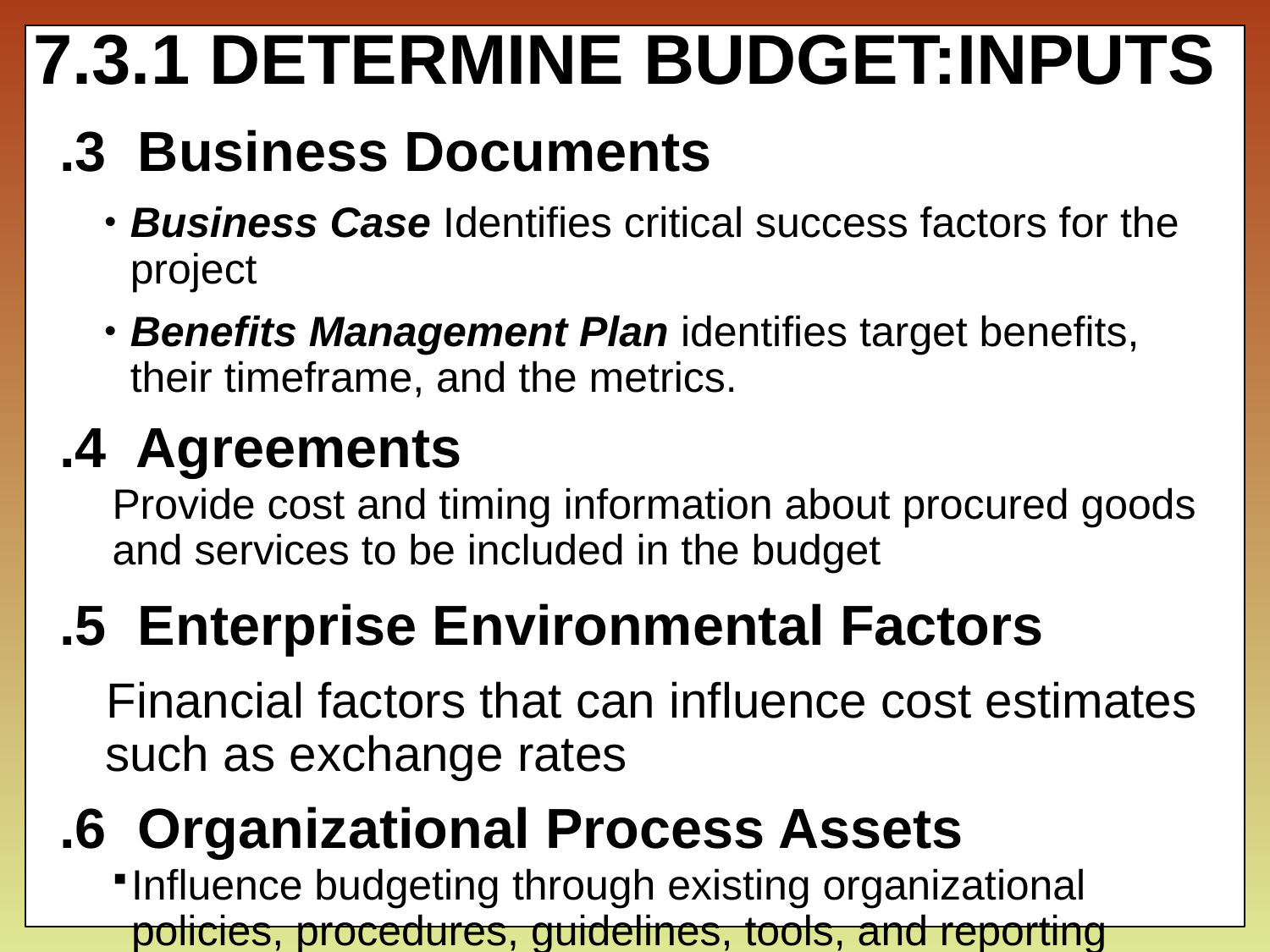

# 7.3.1 DETERMINE BUDGET:INPUTS
.3  Business Documents
Business Case Identifies critical success factors for the project
Benefits Management Plan identifies target benefits, their timeframe, and the metrics.
.4  Agreements
Provide cost and timing information about procured goods and services to be included in the budget
.5  Enterprise Environmental Factors
Financial factors that can influence cost estimates such as exchange rates
.6  Organizational Process Assets
Influence budgeting through existing organizational policies, procedures, guidelines, tools, and reporting methods